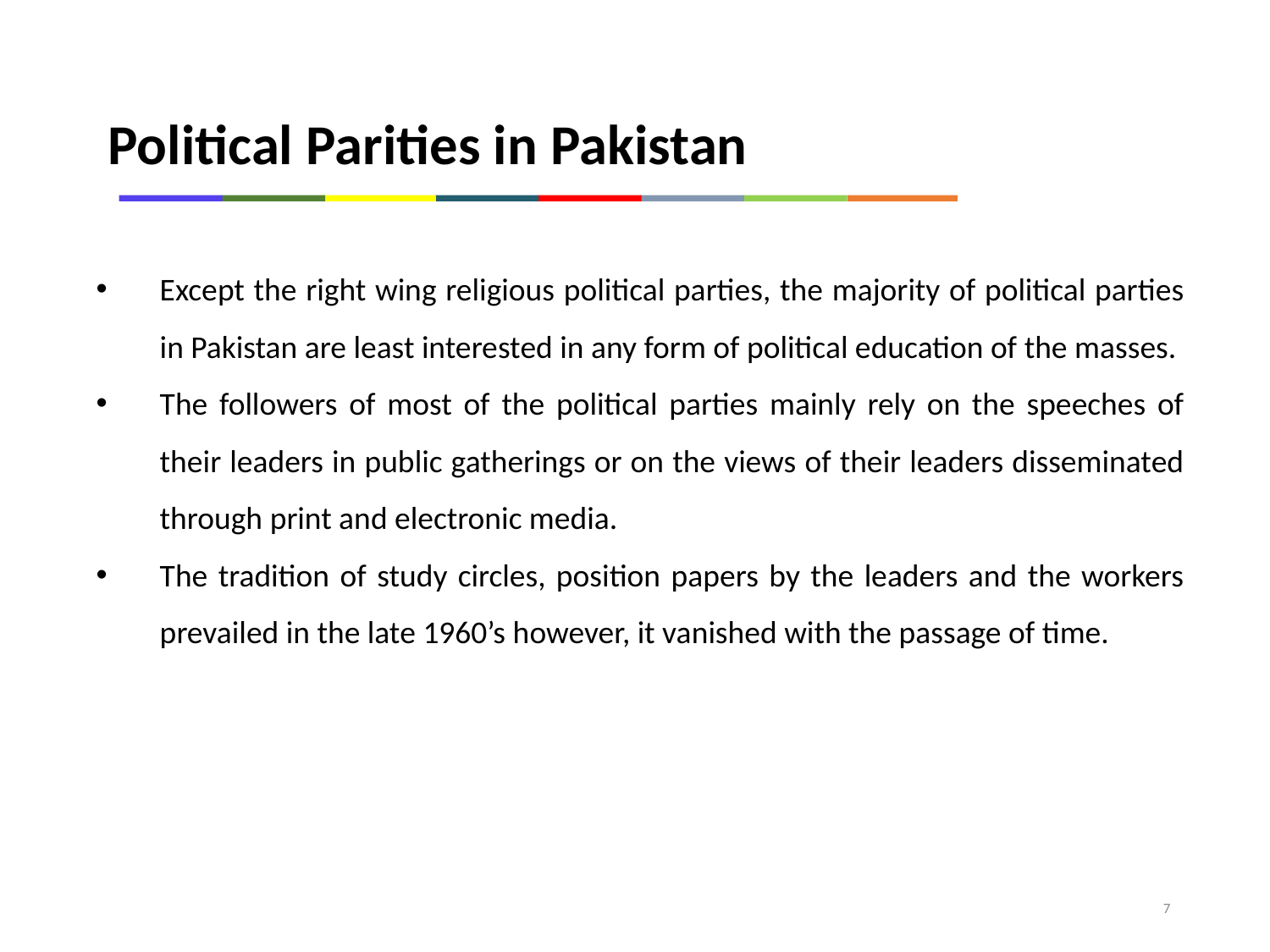

Political Parities in Pakistan

Except the right wing religious political parties, the majority of political parties in Pakistan are least interested in any form of political education of the masses.
The followers of most of the political parties mainly rely on the speeches of their leaders in public gatherings or on the views of their leaders disseminated through print and electronic media.
The tradition of study circles, position papers by the leaders and the workers prevailed in the late 1960’s however, it vanished with the passage of time.
7